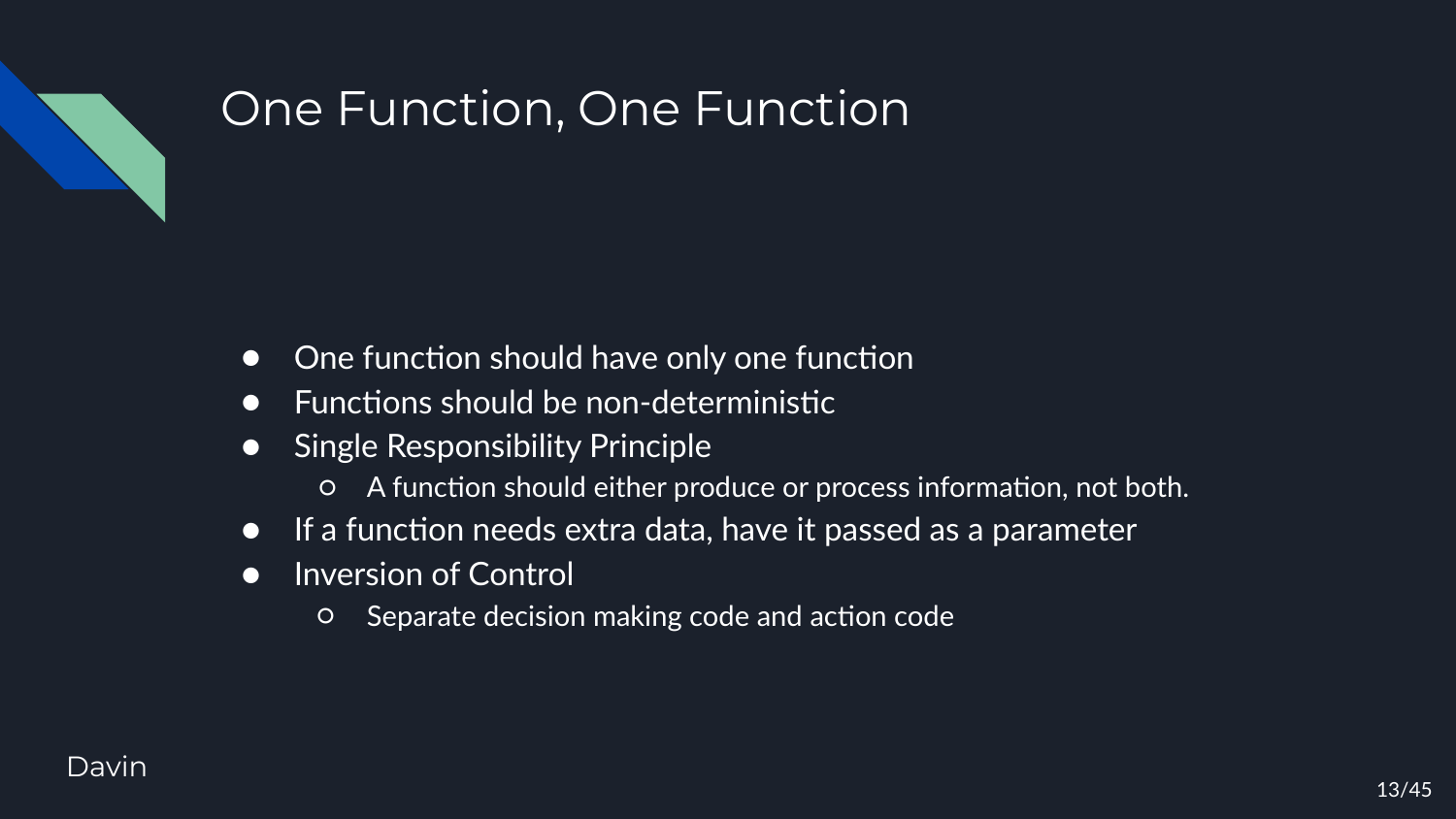

# One Function, One Function
One function should have only one function
Functions should be non-deterministic
Single Responsibility Principle
A function should either produce or process information, not both.
If a function needs extra data, have it passed as a parameter
Inversion of Control
Separate decision making code and action code
Davin
13/45